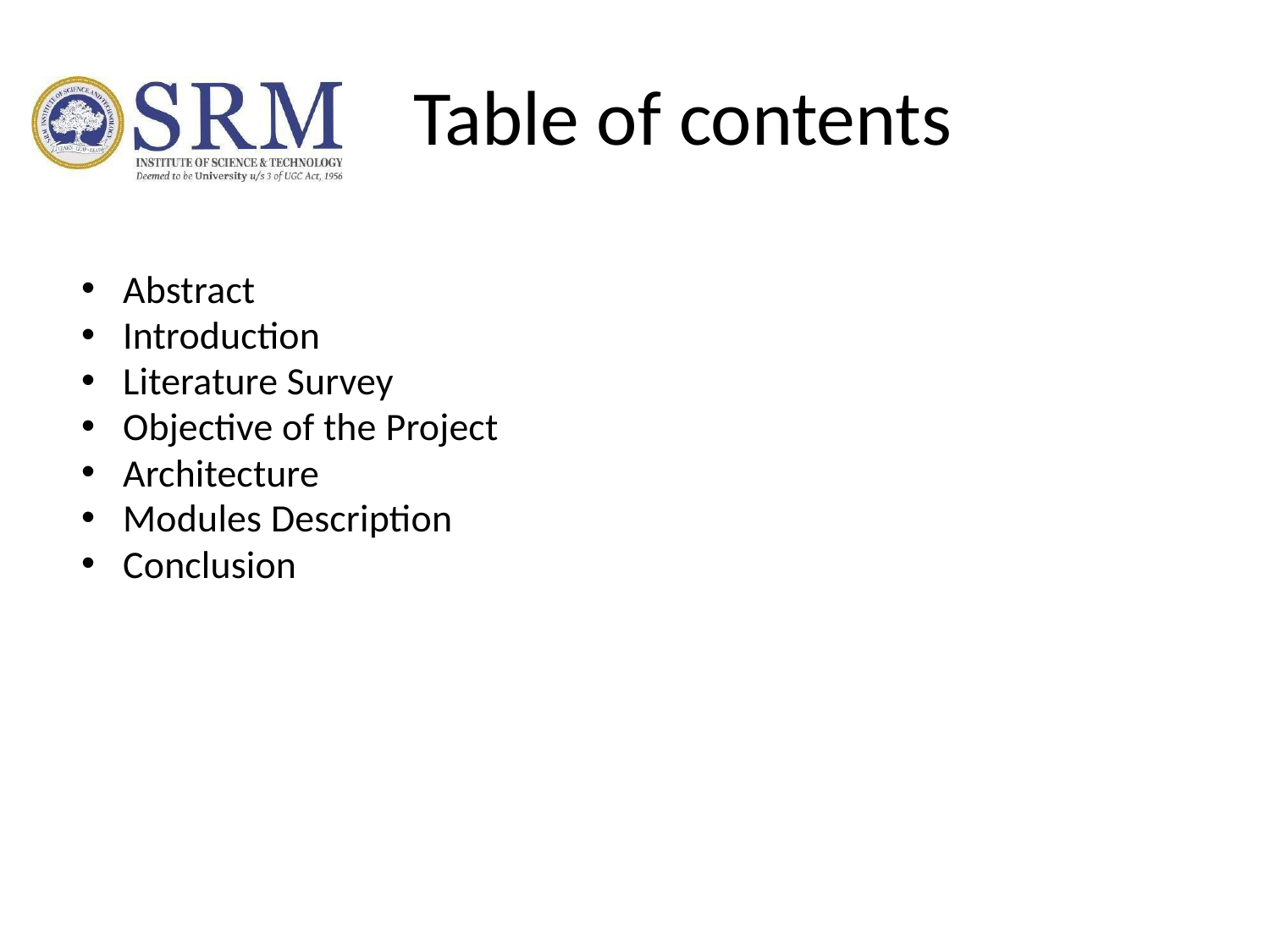

# Table of contents

Abstract
Introduction
Literature Survey
Objective of the Project
Architecture
Modules Description
Conclusion